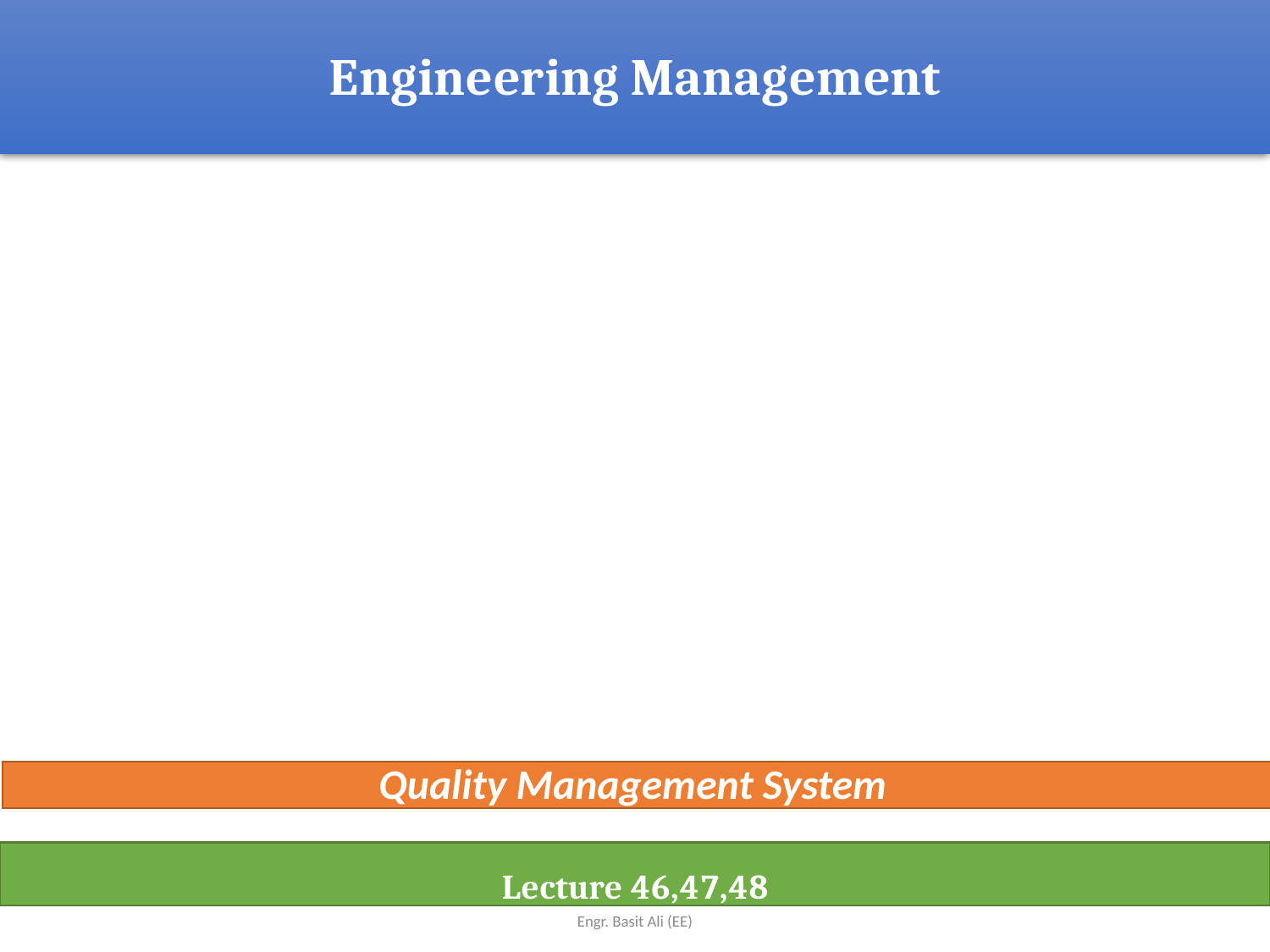

# Engineering Management
Quality Management System
1
Lecture 46,47,48
Engr. Basit Ali (EE)